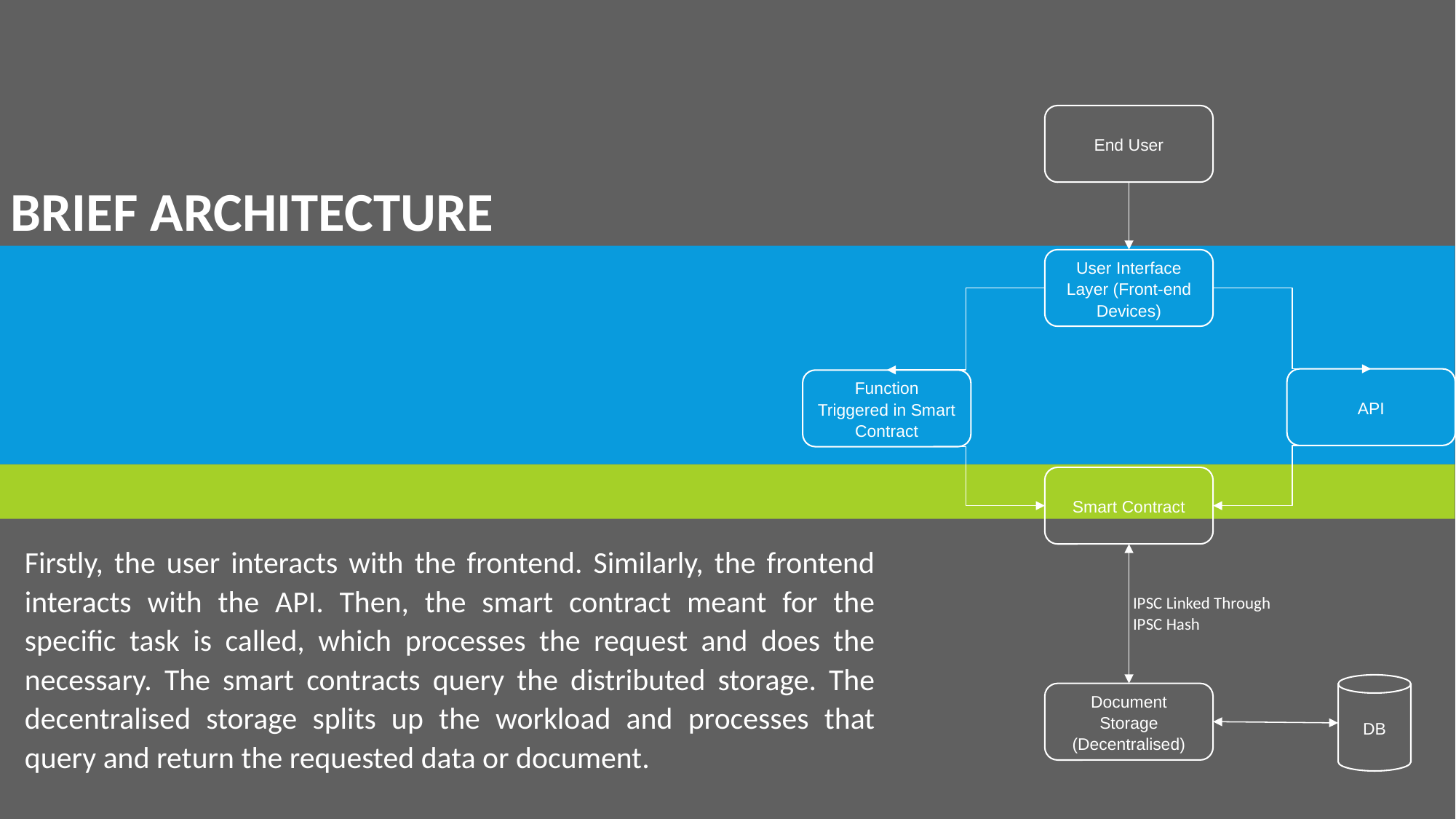

End User
User Interface Layer (Front-end Devices)
API
Function Triggered in Smart Contract
Smart Contract
DB
Document Storage (Decentralised)
IPSC Linked Through IPSC Hash
BRIEF ARCHITECTURE
Firstly, the user interacts with the frontend. Similarly, the frontend interacts with the API. Then, the smart contract meant for the specific task is called, which processes the request and does the necessary. The smart contracts query the distributed storage. The decentralised storage splits up the workload and processes that query and return the requested data or document.